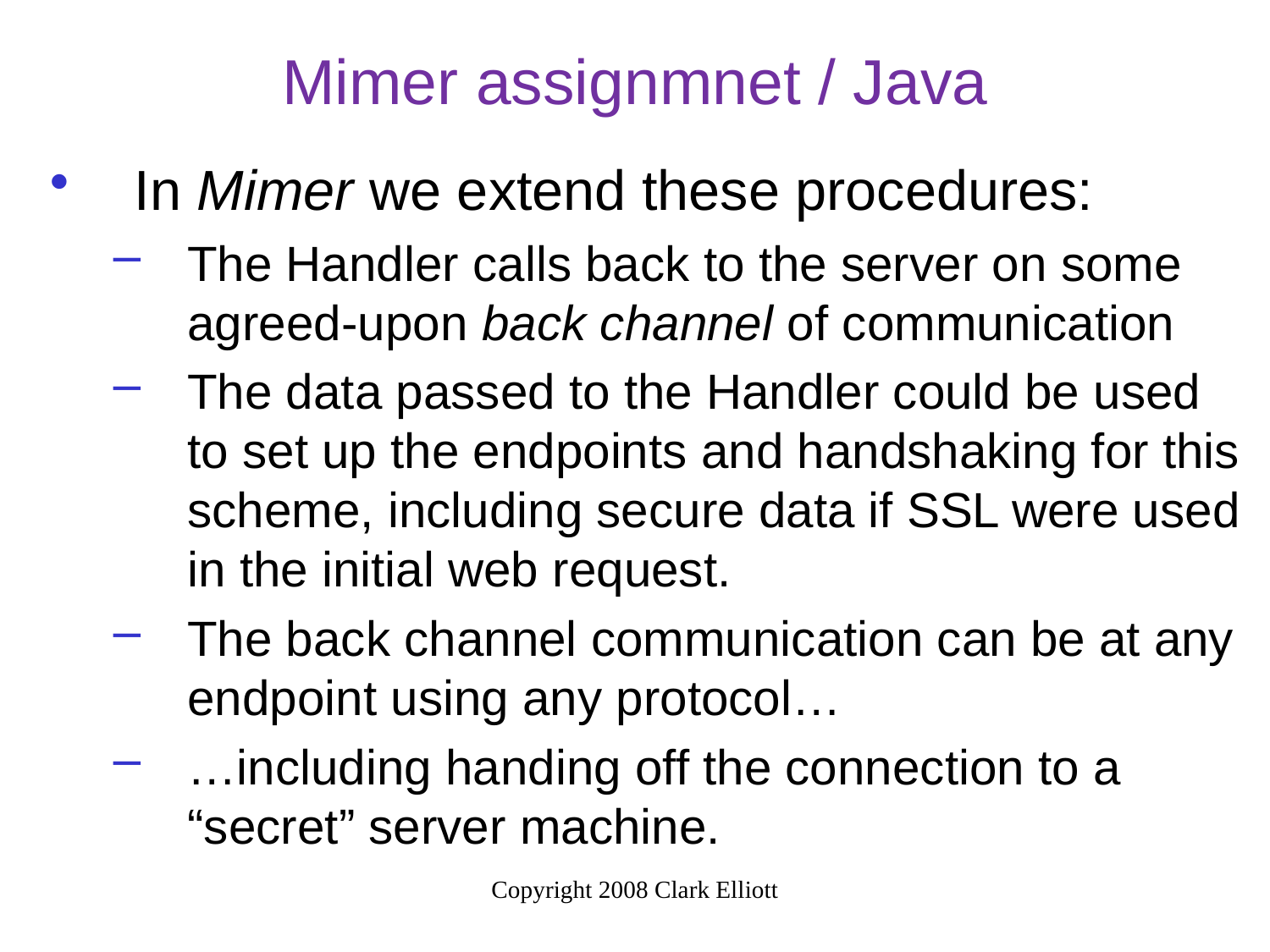

Mimer assignmnet / Java
In Mimer we extend these procedures:
The Handler calls back to the server on some agreed-upon back channel of communication
The data passed to the Handler could be used to set up the endpoints and handshaking for this scheme, including secure data if SSL were used in the initial web request.
The back channel communication can be at any endpoint using any protocol…
…including handing off the connection to a “secret” server machine.
Copyright 2008 Clark Elliott